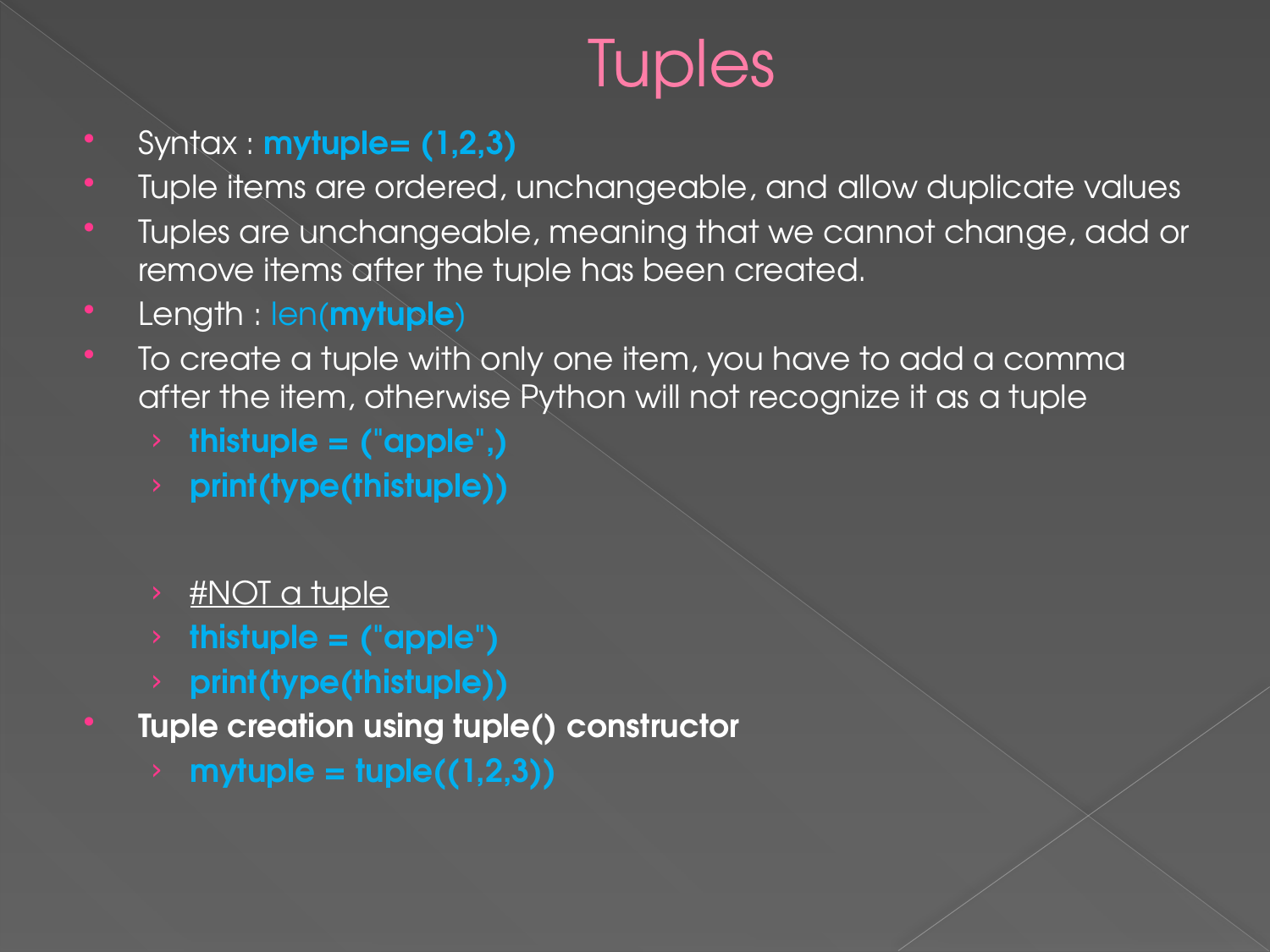

# Tuples
Syntax : mytuple= (1,2,3)
Tuple items are ordered, unchangeable, and allow duplicate values
Tuples are unchangeable, meaning that we cannot change, add or remove items after the tuple has been created.
Length : len(mytuple)
To create a tuple with only one item, you have to add a comma after the item, otherwise Python will not recognize it as a tuple
thistuple = ("apple",)
print(type(thistuple))

#NOT a tuple
thistuple = ("apple")
print(type(thistuple))
Tuple creation using tuple() constructor
mytuple = tuple((1,2,3))